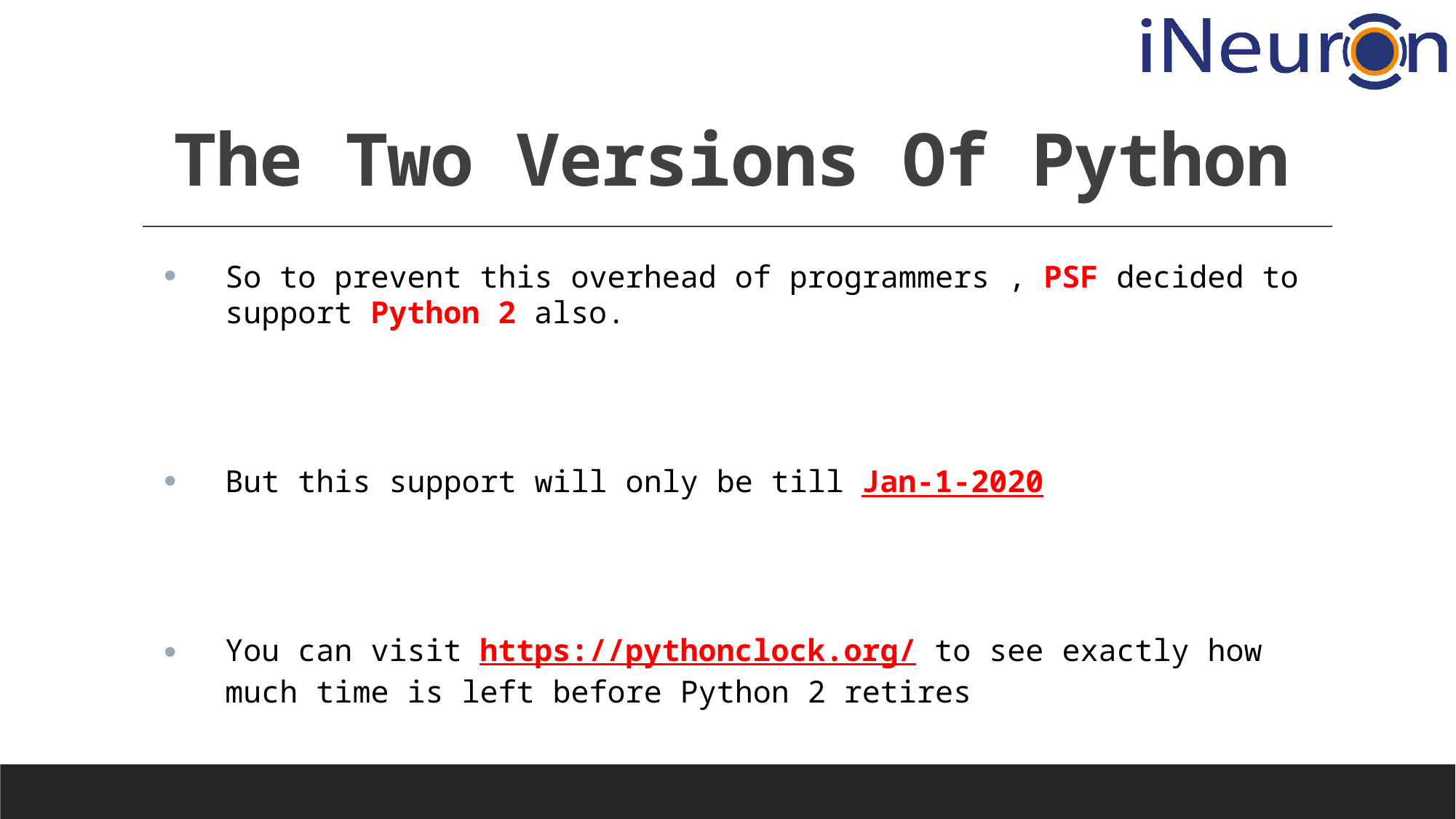

# The Two Versions Of Python
So to prevent this overhead of programmers , PSF decided to support Python 2 also.

But this support will only be till Jan-1-2020

You can visit https://pythonclock.org/ to see exactly how much time is left before Python 2 retires